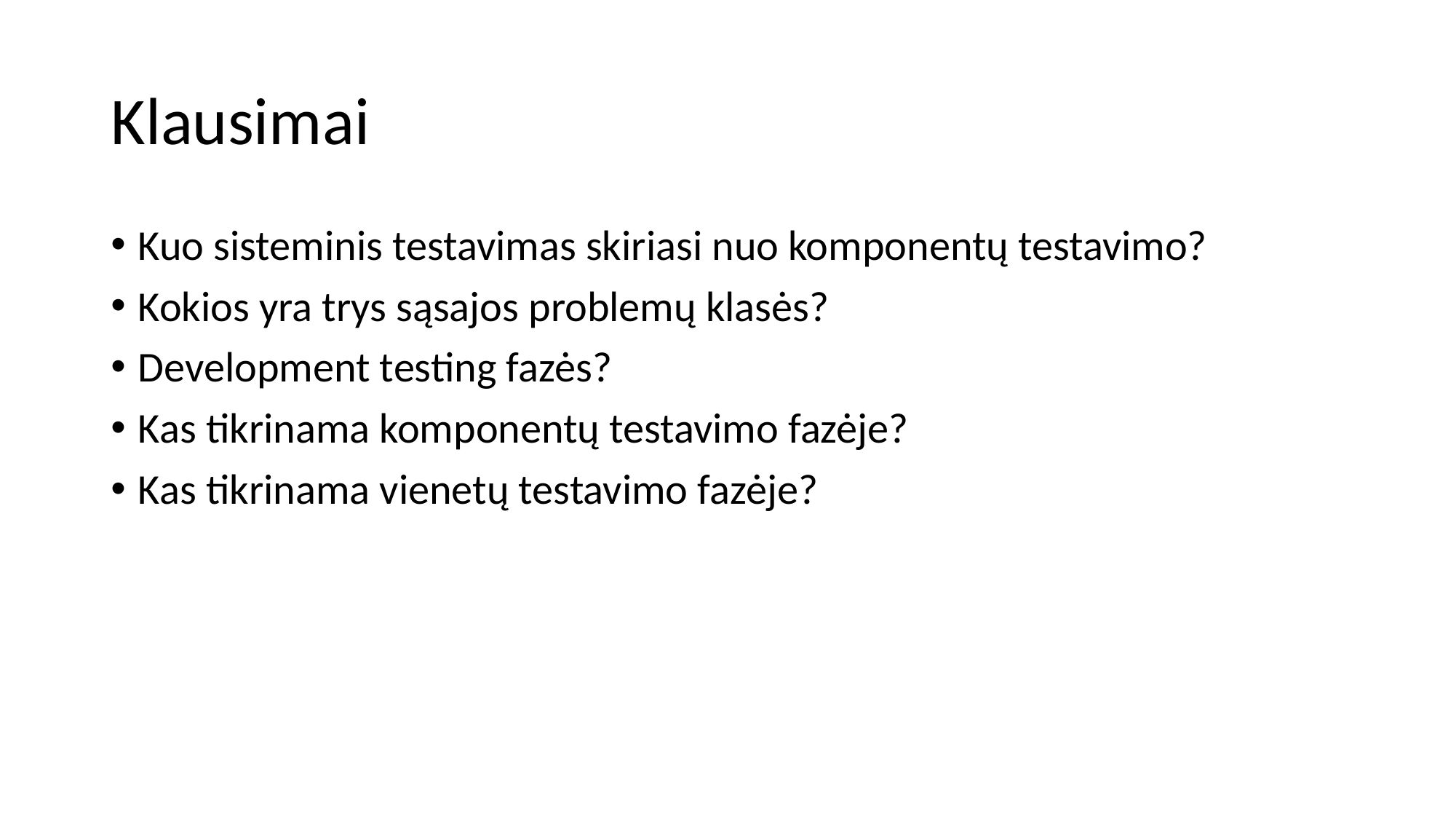

# Klausimai
Kuo sisteminis testavimas skiriasi nuo komponentų testavimo?
Kokios yra trys sąsajos problemų klasės?
Development testing fazės?
Kas tikrinama komponentų testavimo fazėje?
Kas tikrinama vienetų testavimo fazėje?